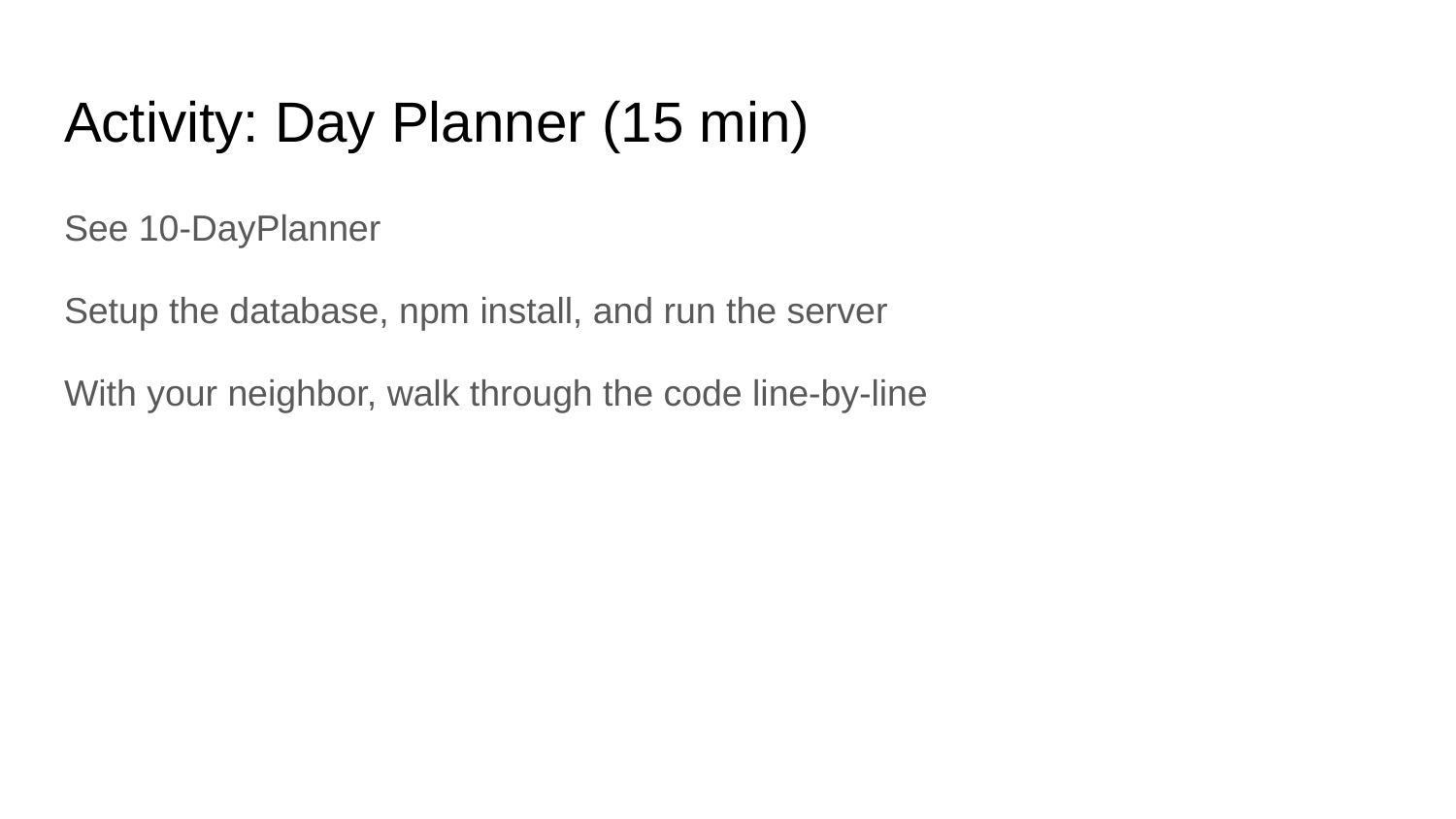

# Activity: Day Planner (15 min)
See 10-DayPlanner
Setup the database, npm install, and run the server
With your neighbor, walk through the code line-by-line